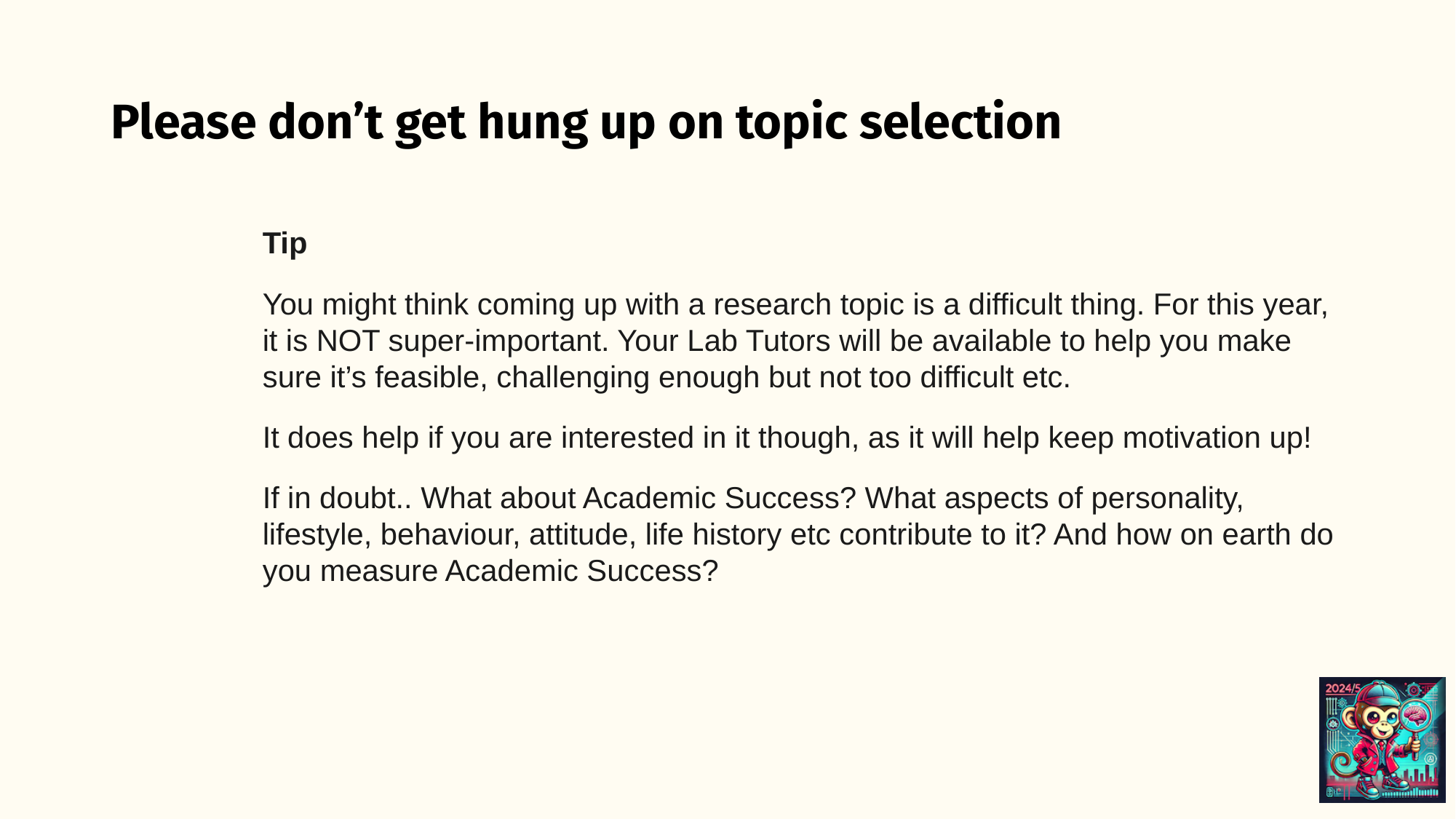

# Please don’t get hung up on topic selection
Tip
You might think coming up with a research topic is a difficult thing. For this year, it is NOT super-important. Your Lab Tutors will be available to help you make sure it’s feasible, challenging enough but not too difficult etc.
It does help if you are interested in it though, as it will help keep motivation up!
If in doubt.. What about Academic Success? What aspects of personality, lifestyle, behaviour, attitude, life history etc contribute to it? And how on earth do you measure Academic Success?